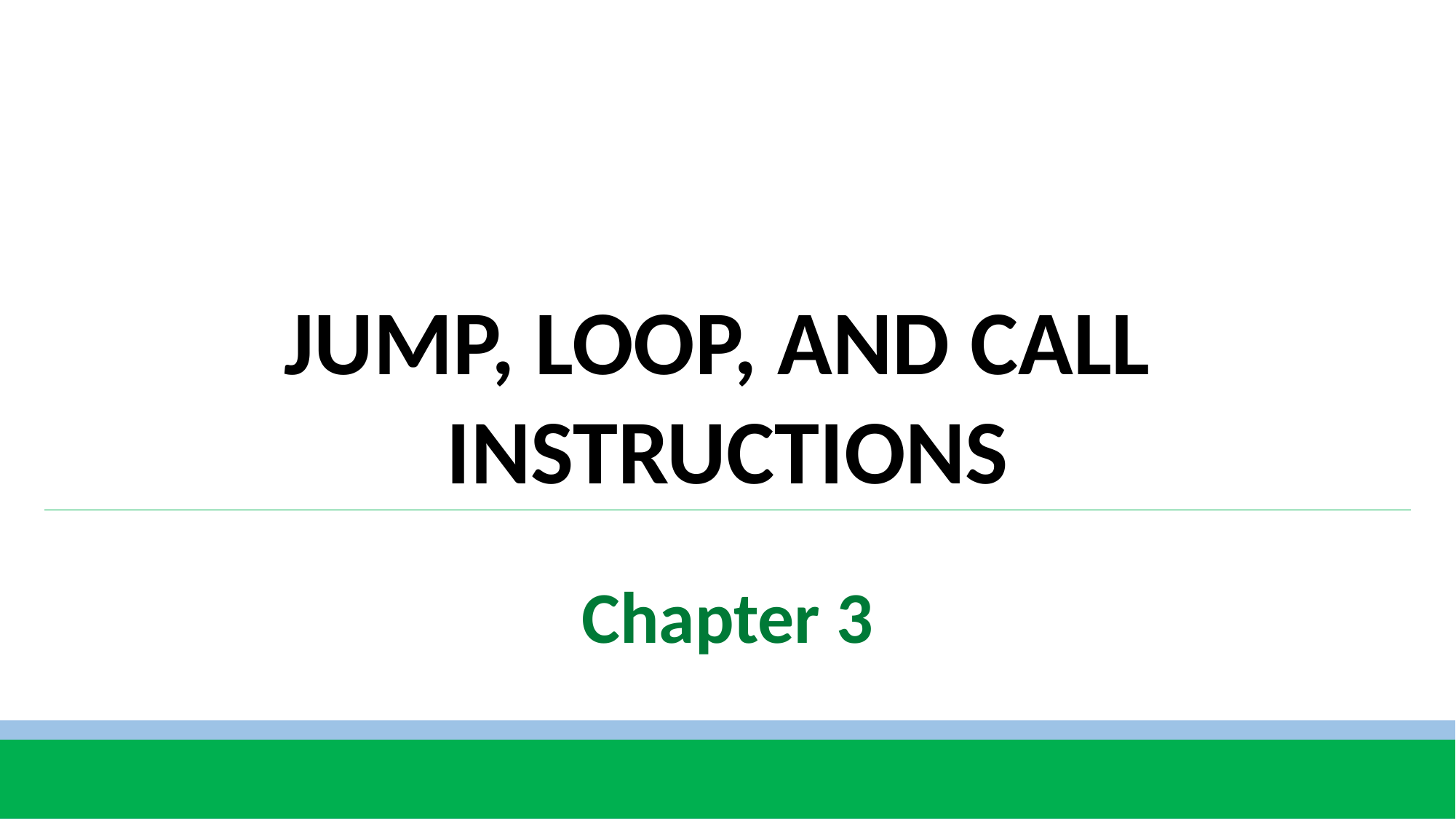

JUMP, LOOP, AND CALL
INSTRUCTIONS
Chapter 3